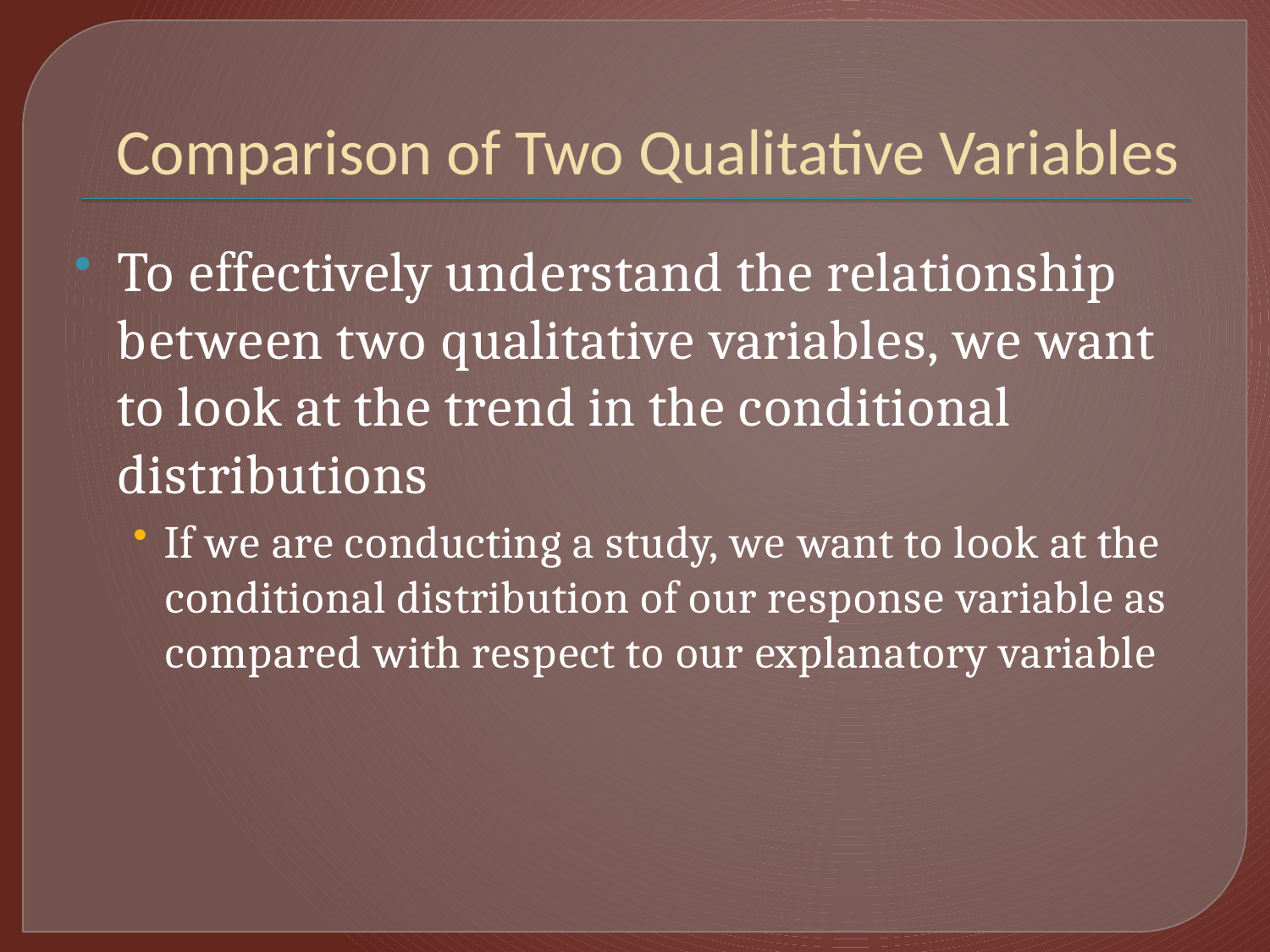

# Comparison of Two Qualitative Variables
To effectively understand the relationship between two qualitative variables, we want to look at the trend in the conditional distributions
If we are conducting a study, we want to look at the conditional distribution of our response variable as compared with respect to our explanatory variable